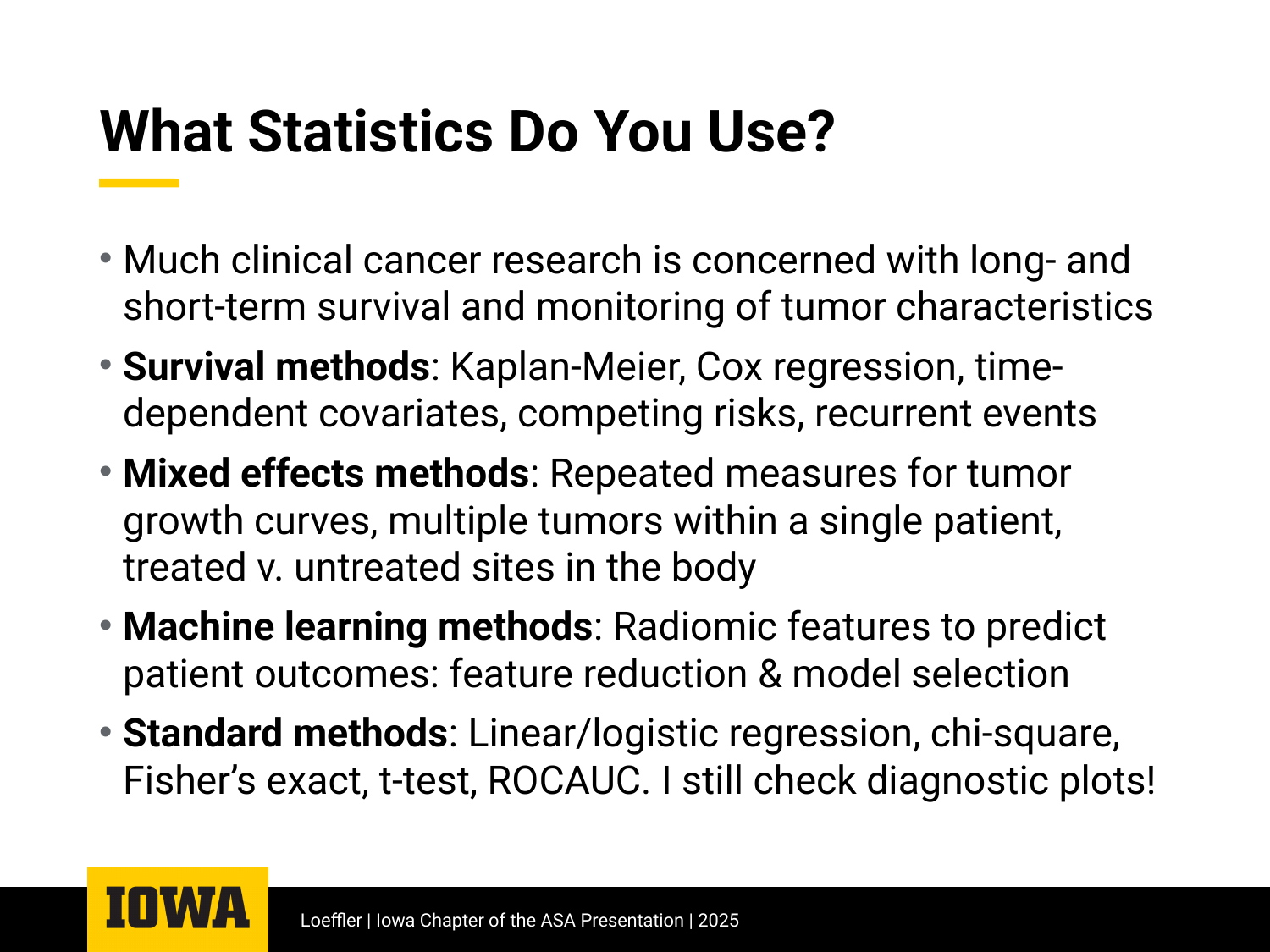

# What Statistics Do You Use?
Much clinical cancer research is concerned with long- and short-term survival and monitoring of tumor characteristics
Survival methods: Kaplan-Meier, Cox regression, time-dependent covariates, competing risks, recurrent events
Mixed effects methods: Repeated measures for tumor growth curves, multiple tumors within a single patient, treated v. untreated sites in the body
Machine learning methods: Radiomic features to predict patient outcomes: feature reduction & model selection
Standard methods: Linear/logistic regression, chi-square, Fisher’s exact, t-test, ROCAUC. I still check diagnostic plots!
Loeffler | Iowa Chapter of the ASA Presentation | 2025